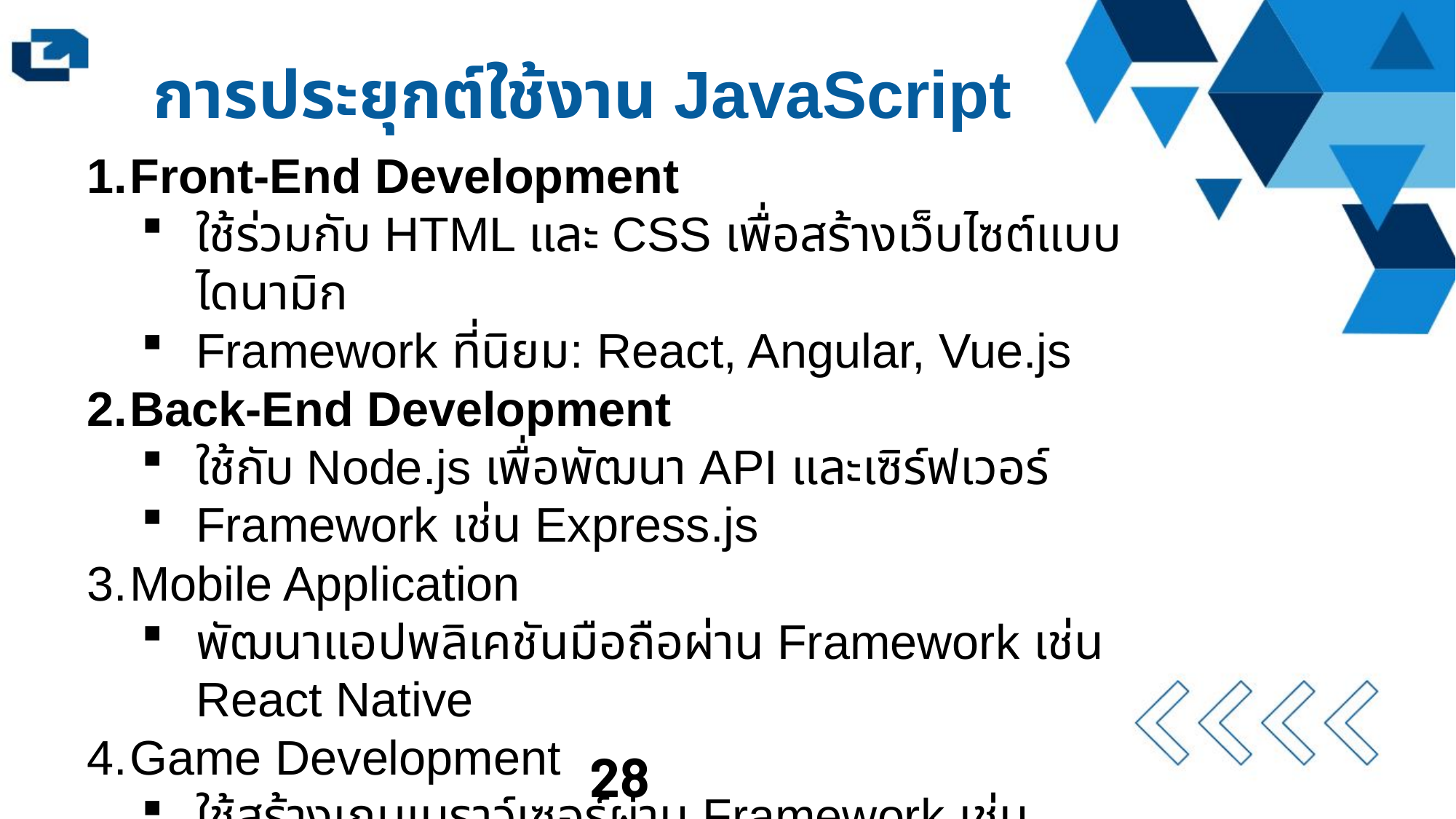

การประยุกต์ใช้งาน JavaScript
Front-End Development
ใช้ร่วมกับ HTML และ CSS เพื่อสร้างเว็บไซต์แบบไดนามิก
Framework ที่นิยม: React, Angular, Vue.js
Back-End Development
ใช้กับ Node.js เพื่อพัฒนา API และเซิร์ฟเวอร์
Framework เช่น Express.js
Mobile Application
พัฒนาแอปพลิเคชันมือถือผ่าน Framework เช่น React Native
Game Development
ใช้สร้างเกมเบราว์เซอร์ผ่าน Framework เช่น Phaser.js
28